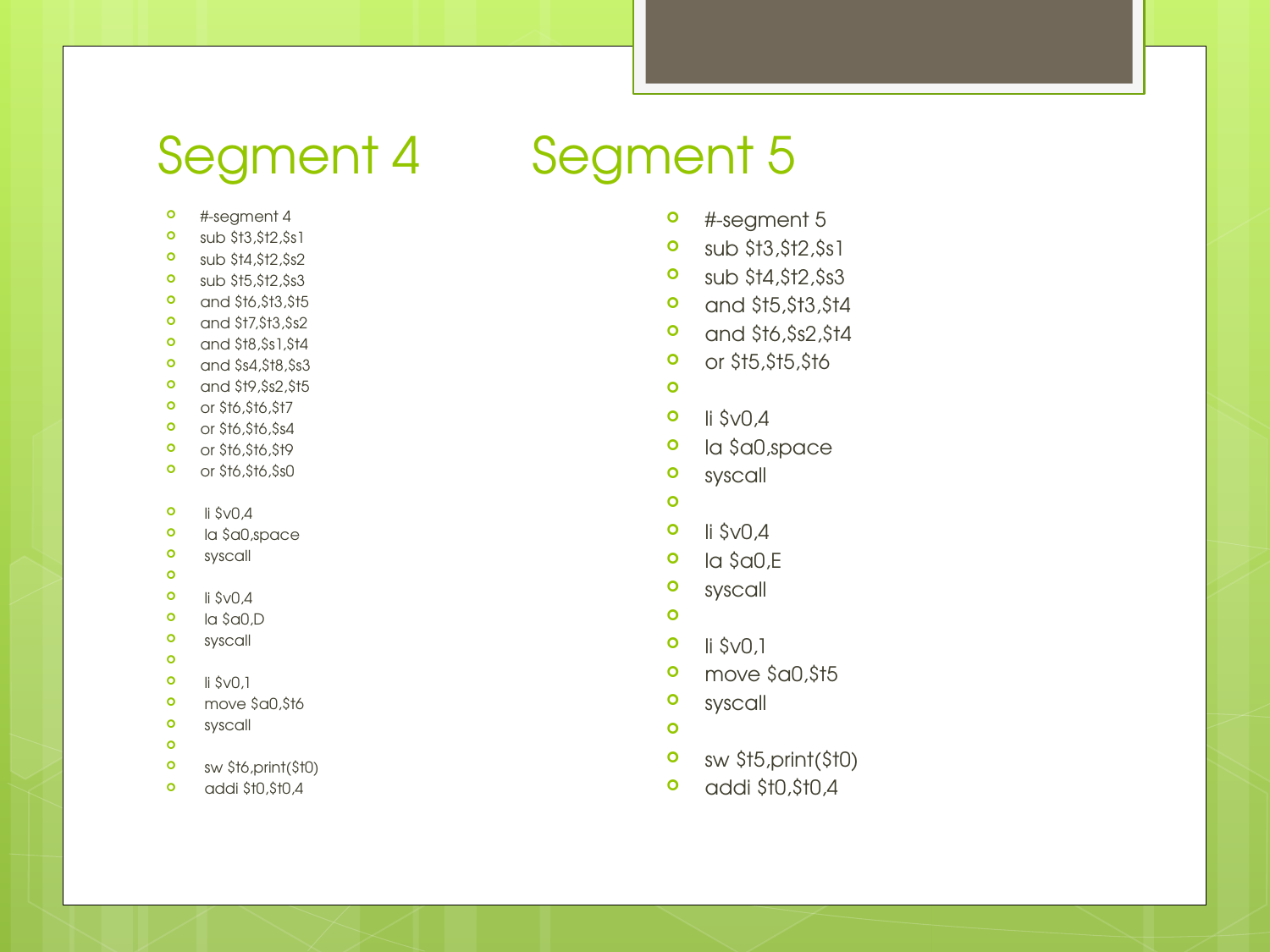

# Segment 4        Segment 5
#-segment 4
sub $t3,$t2,$s1
sub $t4,$t2,$s2
sub $t5,$t2,$s3
and $t6,$t3,$t5
and $t7,$t3,$s2
and $t8,$s1,$t4
and $s4,$t8,$s3
and $t9,$s2,$t5
or $t6,$t6,$t7
or $t6,$t6,$s4
or $t6,$t6,$t9
or $t6,$t6,$s0

 li $v0,4
 la $a0,space
 syscall

 li $v0,4
 la $a0,D
 syscall

 li $v0,1
 move $a0,$t6
 syscall

 sw $t6,print($t0)
 addi $t0,$t0,4
 #-segment 5
 sub $t3,$t2,$s1
 sub $t4,$t2,$s3
 and $t5,$t3,$t4
 and $t6,$s2,$t4
 or $t5,$t5,$t6

 li $v0,4
 la $a0,space
 syscall

 li $v0,4
 la $a0,E
 syscall

 li $v0,1
 move $a0,$t5
 syscall

 sw $t5,print($t0)
 addi $t0,$t0,4